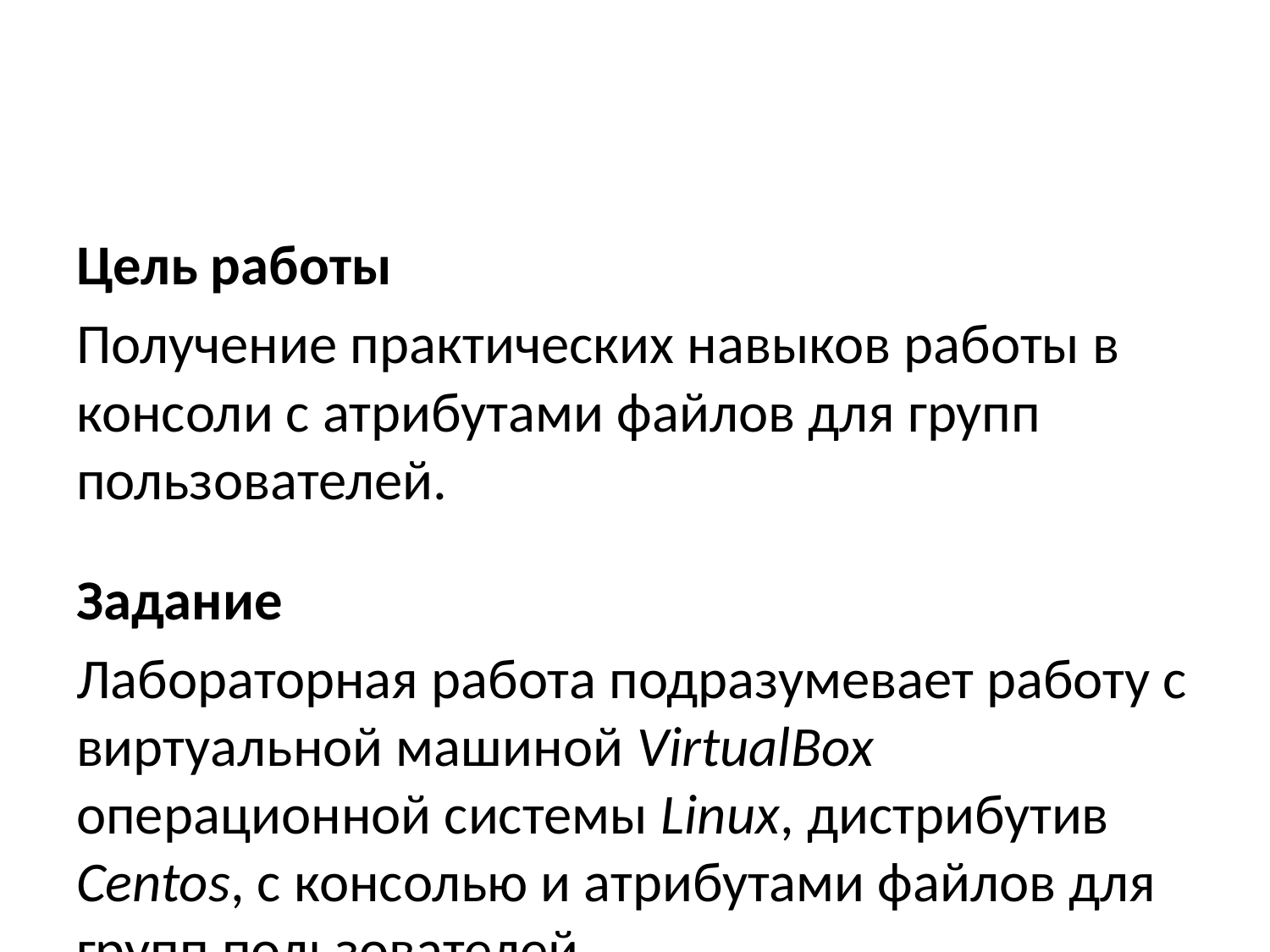

Цель работы
Получение практических навыков работы в консоли с атрибутами файлов для групп пользователей.
Задание
Лабораторная работа подразумевает работу с виртуальной машиной VirtualBox операционной системы Linux, дистрибутив Centos, с консолью и атрибутами файлов для групп пользователей.